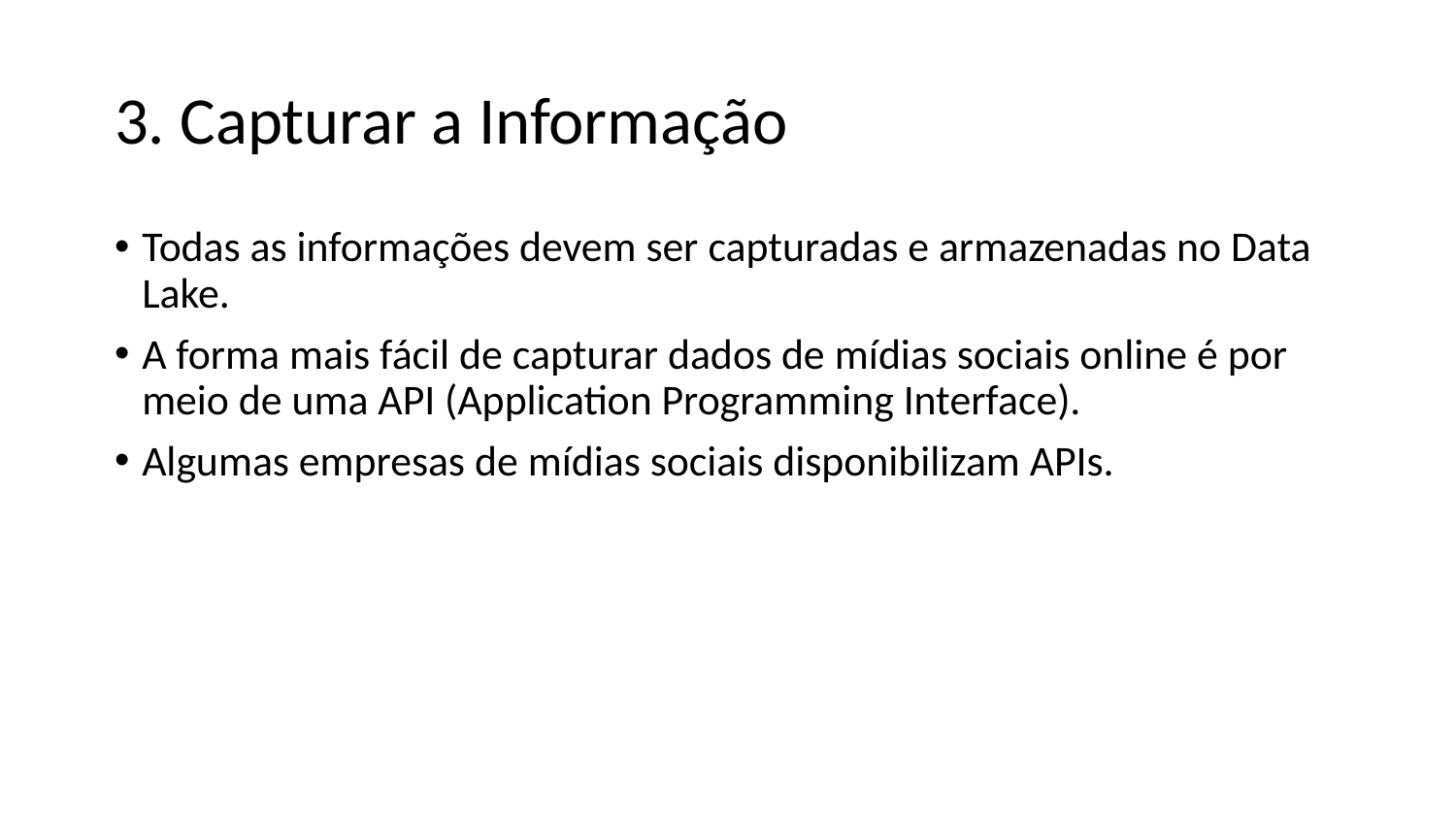

# 3. Capturar a Informação
Todas as informações devem ser capturadas e armazenadas no Data Lake.
A forma mais fácil de capturar dados de mídias sociais online é por meio de uma API (Application Programming Interface).
Algumas empresas de mídias sociais disponibilizam APIs.